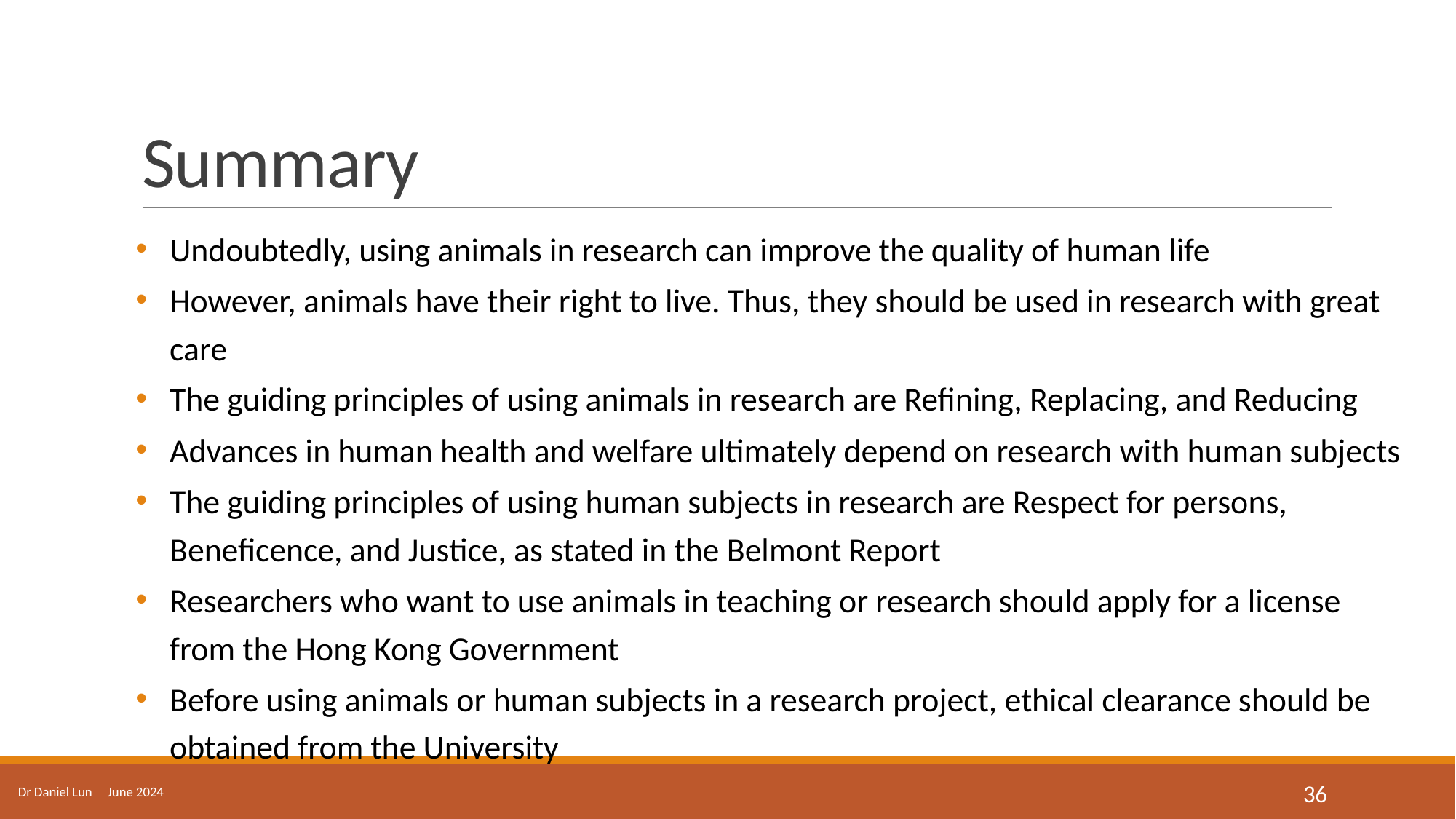

# Summary
Undoubtedly, using animals in research can improve the quality of human life
However, animals have their right to live. Thus, they should be used in research with great care
The guiding principles of using animals in research are Refining, Replacing, and Reducing
Advances in human health and welfare ultimately depend on research with human subjects
The guiding principles of using human subjects in research are Respect for persons, Beneficence, and Justice, as stated in the Belmont Report
Researchers who want to use animals in teaching or research should apply for a license from the Hong Kong Government
Before using animals or human subjects in a research project, ethical clearance should be obtained from the University

Dr Daniel Lun     June 2024
36